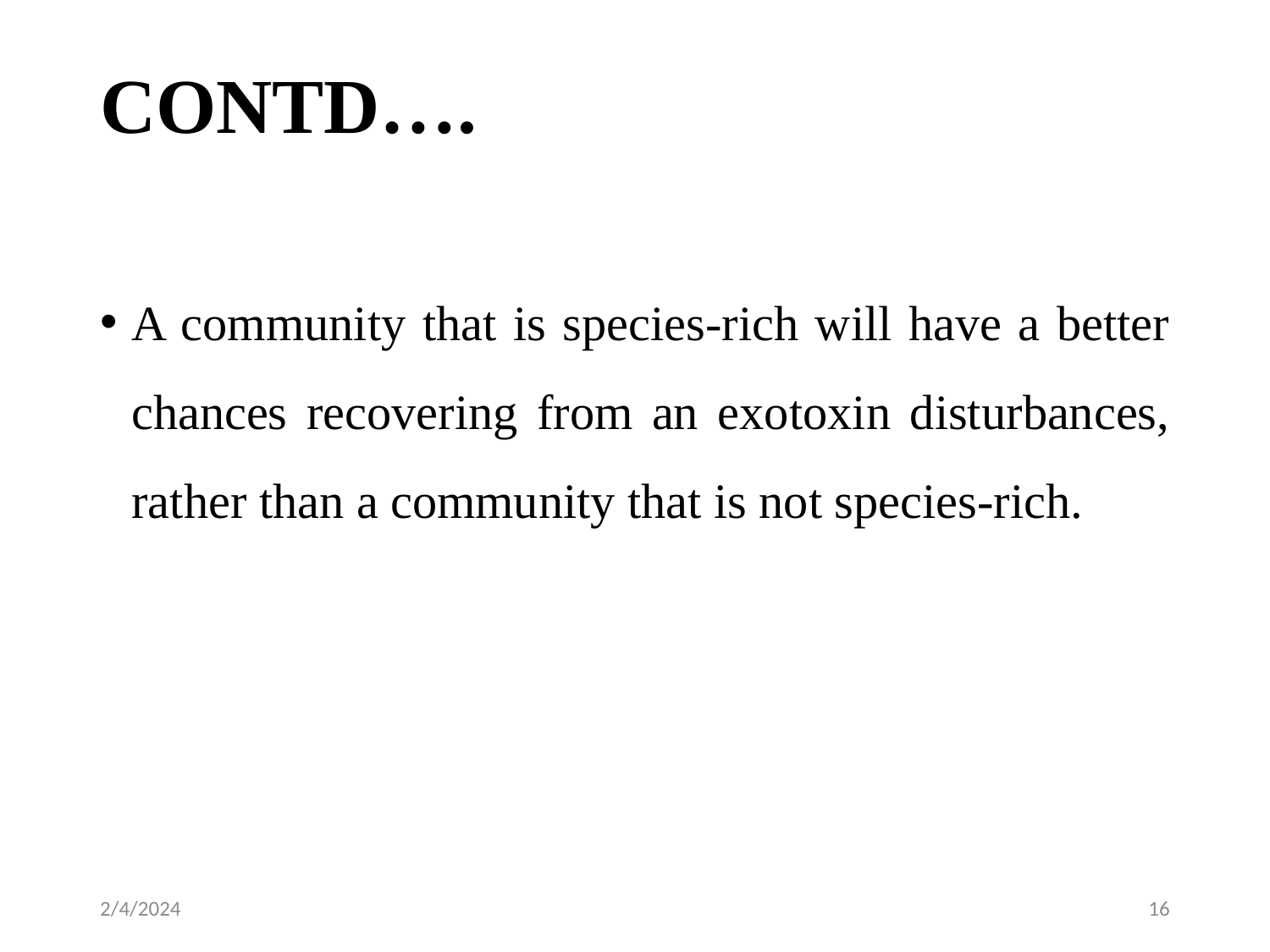

# CONTD….
A community that is species-rich will have a better chances recovering from an exotoxin disturbances, rather than a community that is not species-rich.

2/4/2024
16